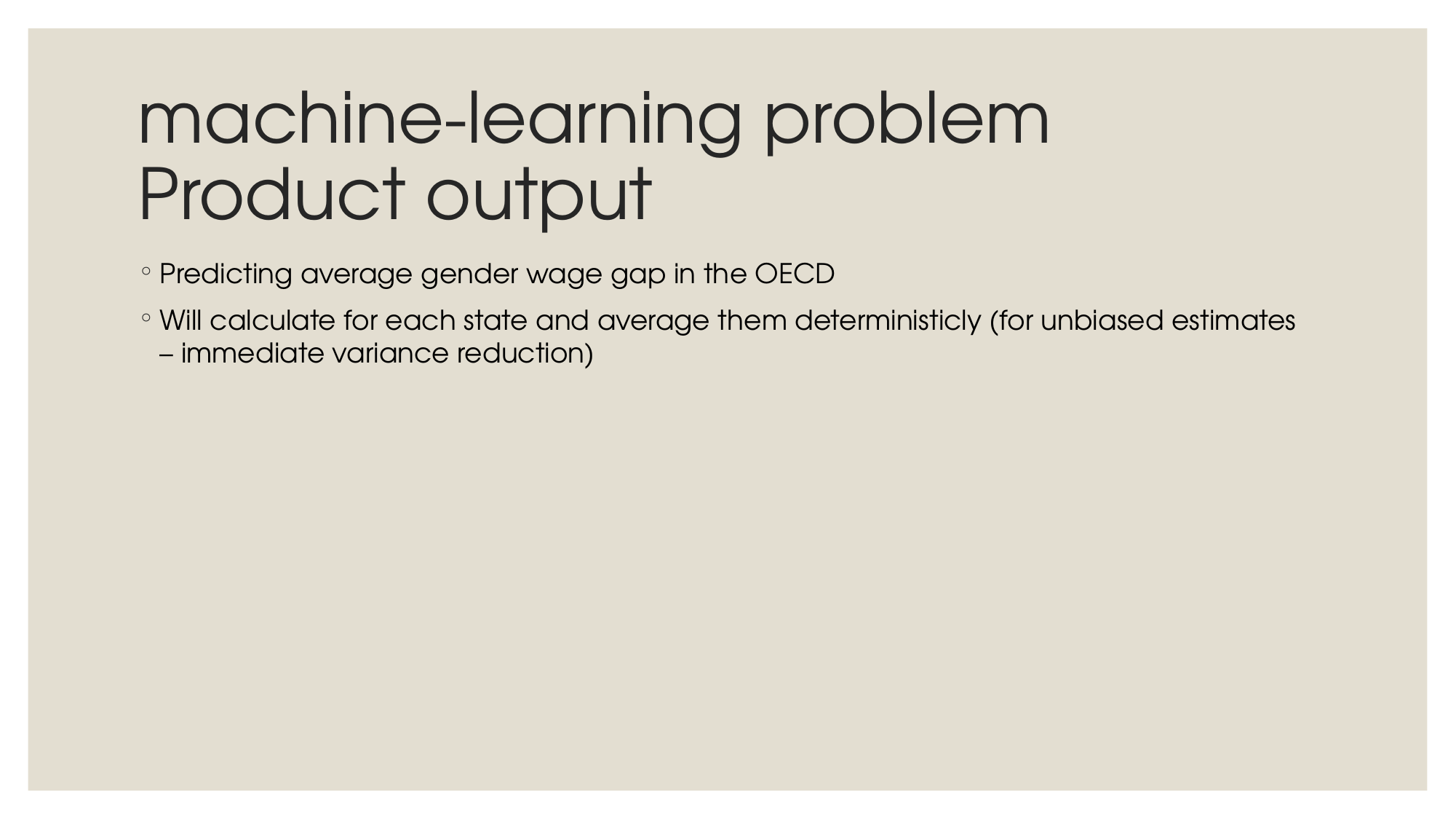

# machine-learning problem Product output
Predicting average gender wage gap in the OECD
Will calculate for each state and average them deterministicly (for unbiased estimates – immediate variance reduction)